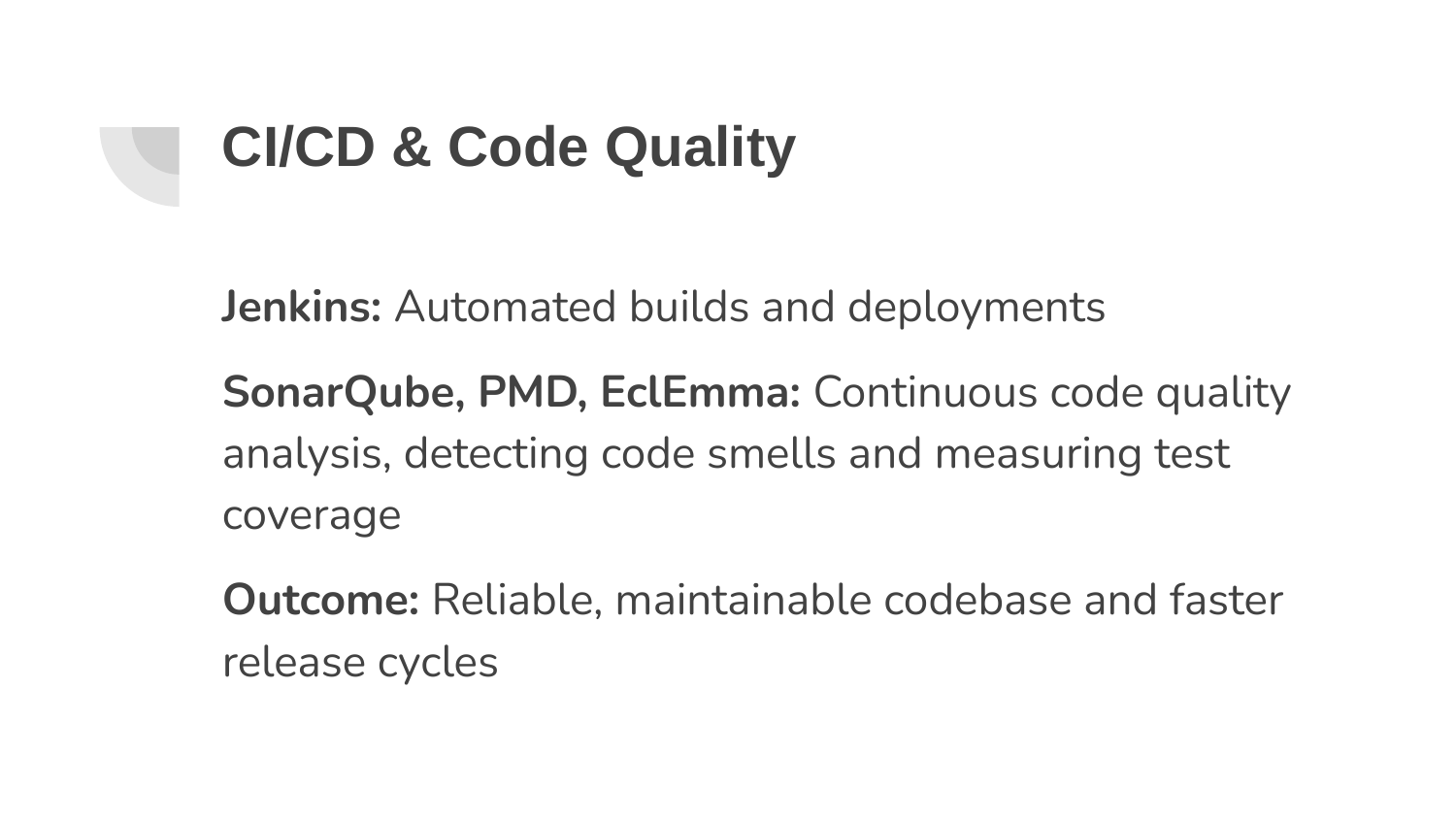

# CI/CD & Code Quality
Jenkins: Automated builds and deployments
SonarQube, PMD, EclEmma: Continuous code quality analysis, detecting code smells and measuring test coverage
Outcome: Reliable, maintainable codebase and faster release cycles